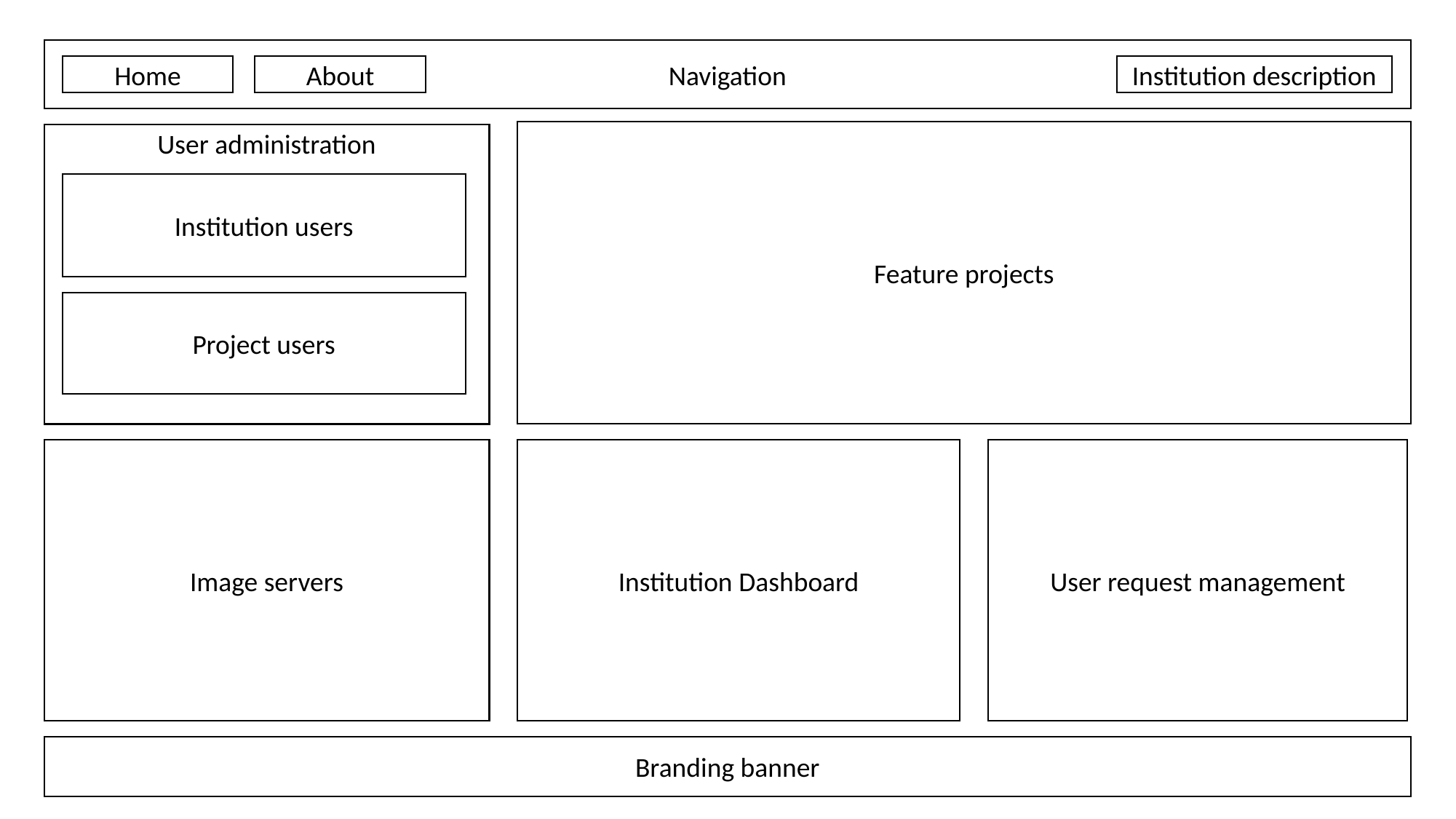

Navigation
Home
About
Institution description
Feature projects
User administration

Institution users
Project users
Institution Dashboard
Image servers
User request management
Branding banner